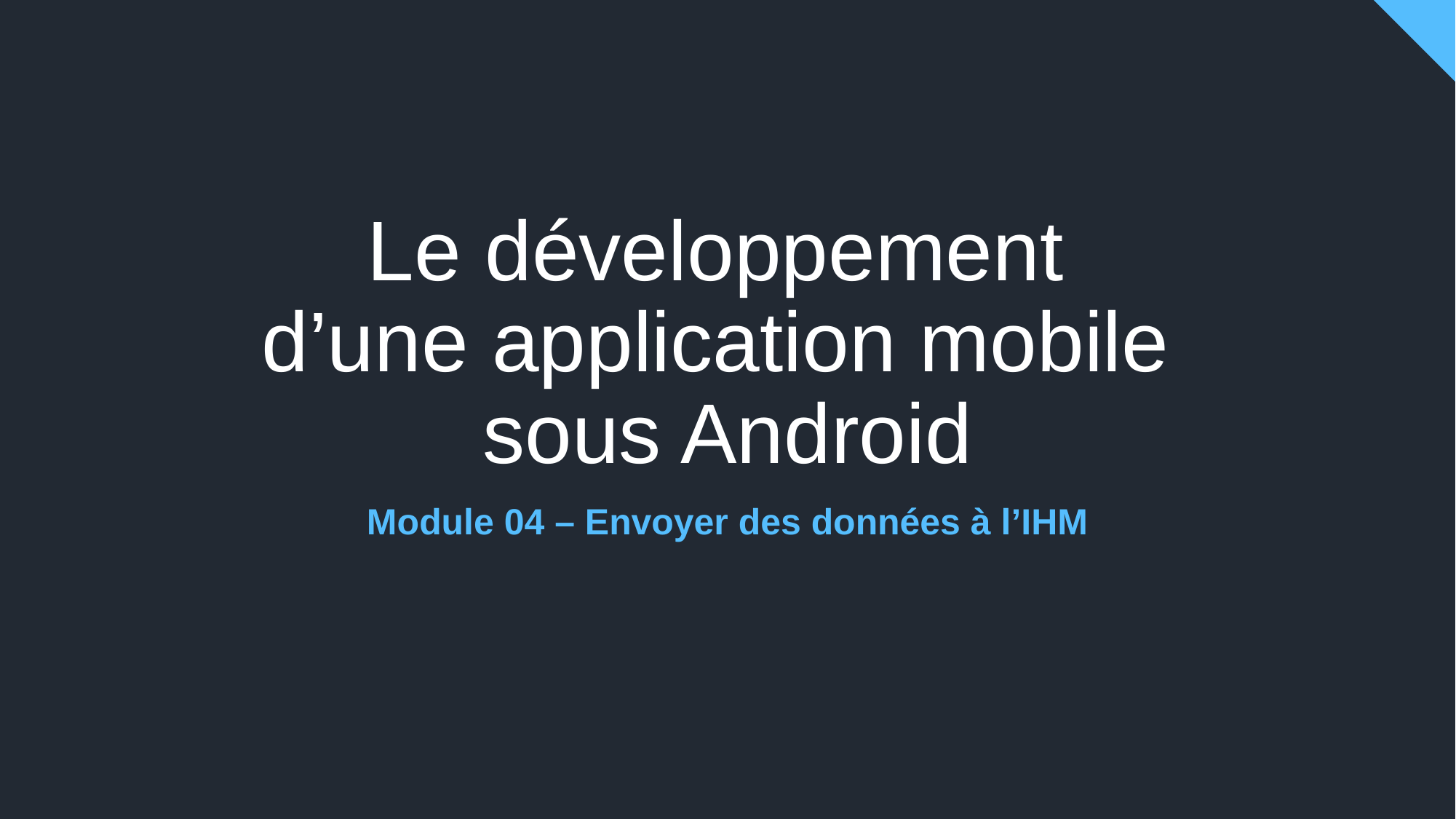

# Le développement d’une application mobile sous Android
Module 04 – Envoyer des données à l’IHM